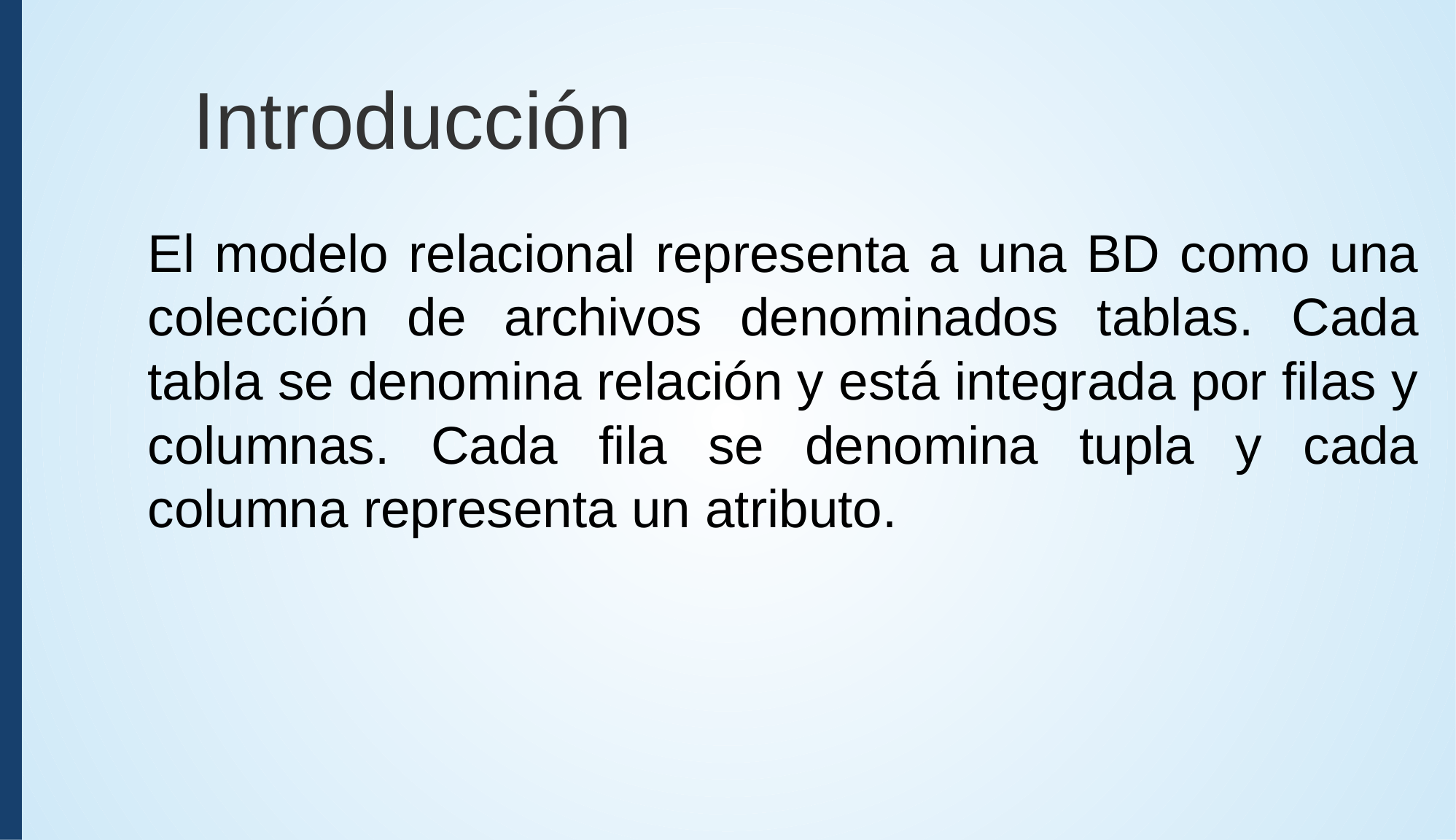

Introducción
El modelo relacional representa a una BD como una colección de archivos denominados tablas. Cada tabla se denomina relación y está integrada por filas y columnas. Cada fila se denomina tupla y cada columna representa un atributo.